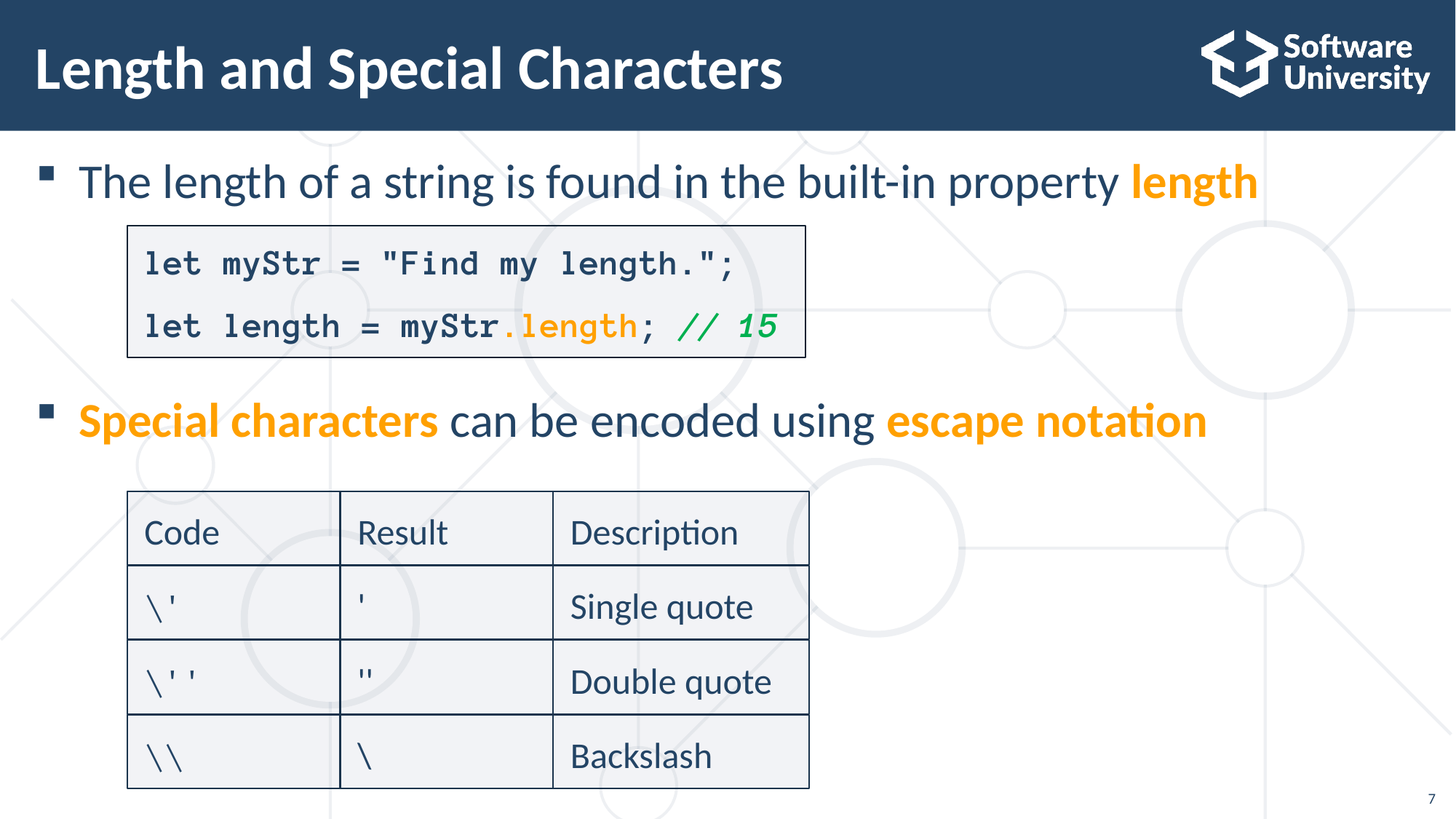

# Length and Special Characters
The length of a string is found in the built-in property length

Special characters can be encoded using escape notation
let myStr = "Find my length.";
let length = myStr.length; // 15
Code
Result
Description
\'
'
Single quote
\''
''
Double quote
\\
\
Backslash
7